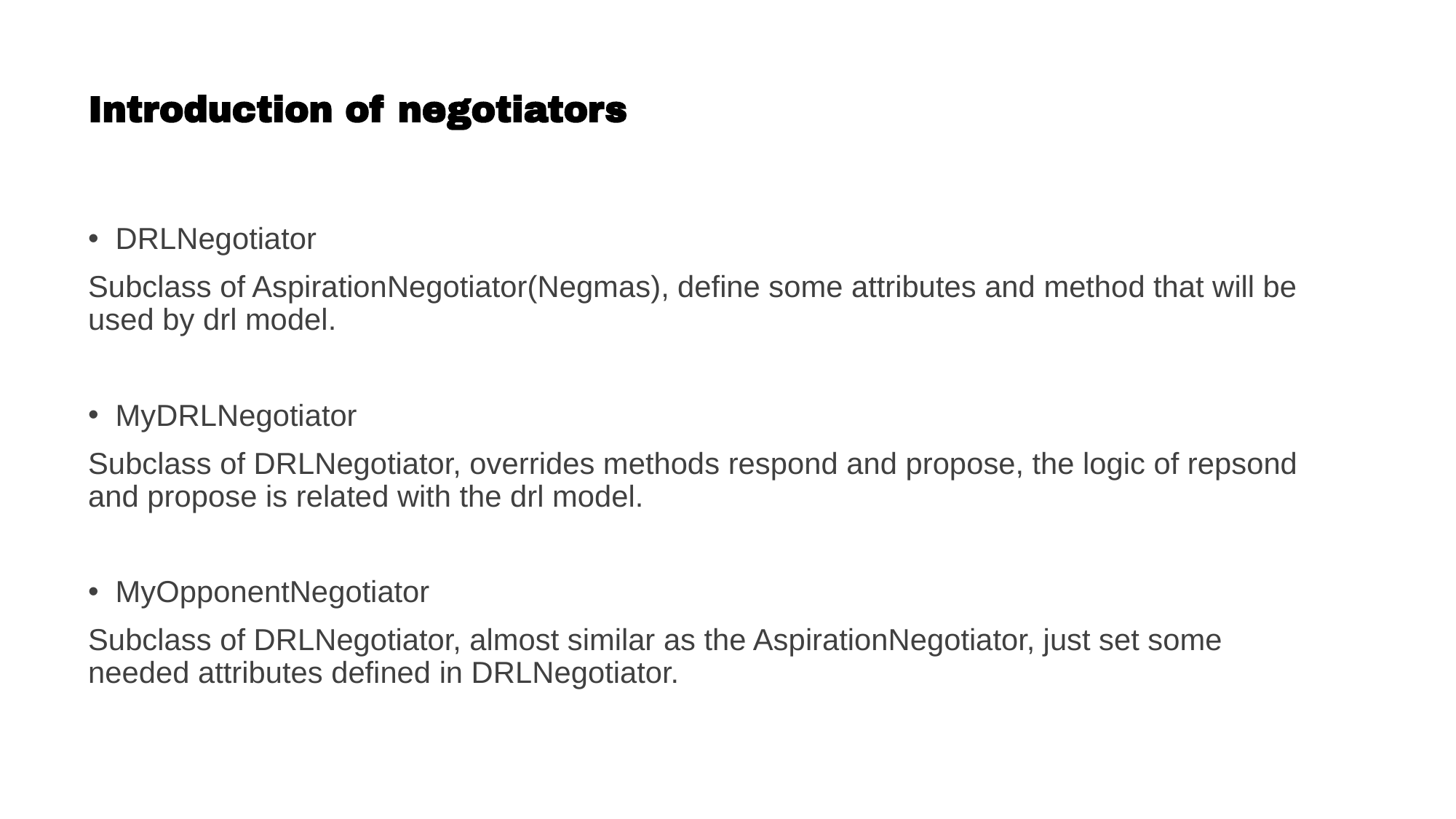

# Introduction of negotiators
DRLNegotiator
Subclass of AspirationNegotiator(Negmas), define some attributes and method that will be used by drl model.

MyDRLNegotiator
Subclass of DRLNegotiator, overrides methods respond and propose, the logic of repsond and propose is related with the drl model.

MyOpponentNegotiator
Subclass of DRLNegotiator, almost similar as the AspirationNegotiator, just set some needed attributes defined in DRLNegotiator.